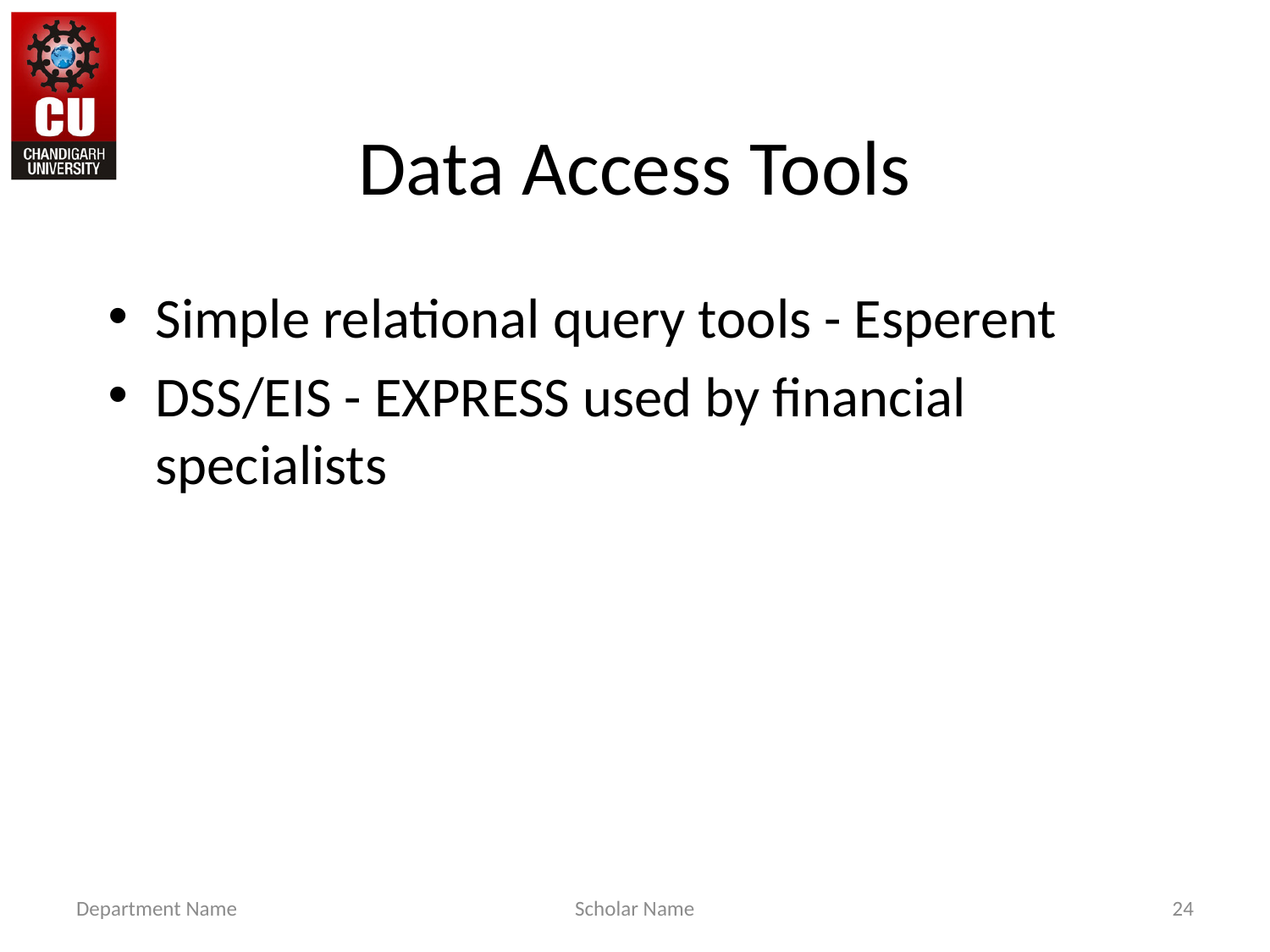

# Data Access Tools
Simple relational query tools - Esperent
DSS/EIS - EXPRESS used by financial specialists
Department Name
Scholar Name
24